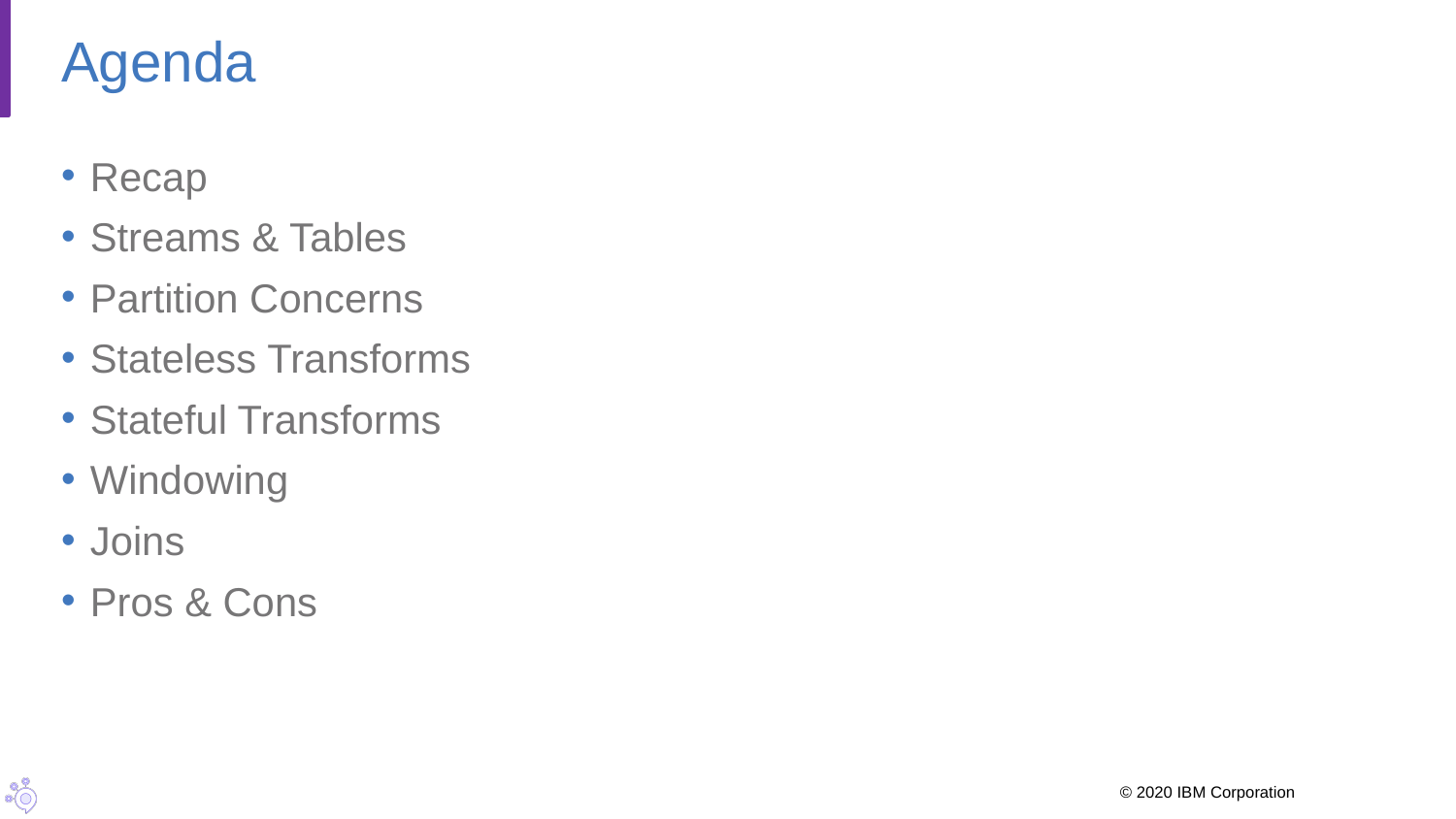

# Agenda
Recap
Streams & Tables
Partition Concerns
Stateless Transforms
Stateful Transforms
Windowing
Joins
Pros & Cons